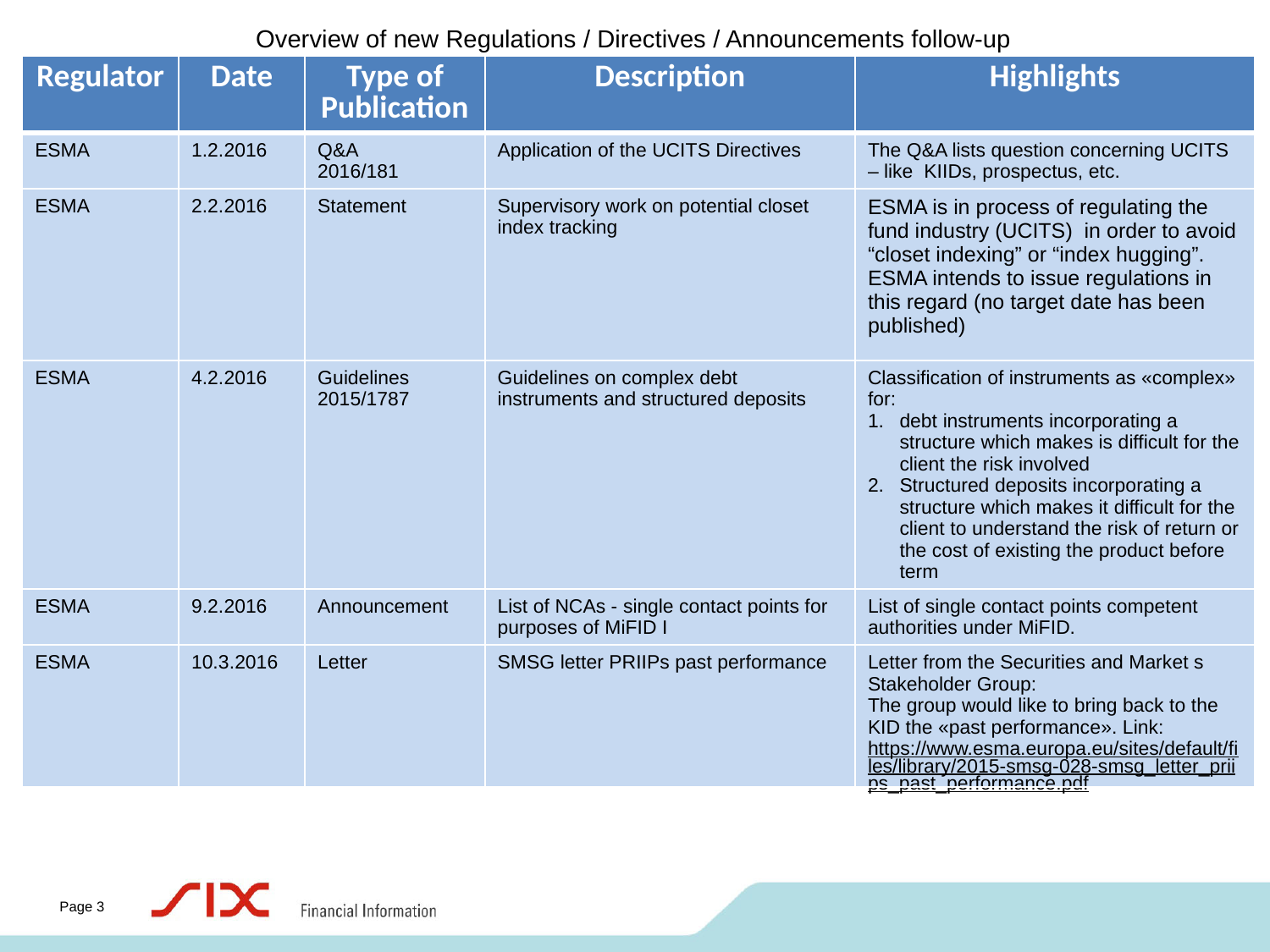

# Overview of new Regulations / Directives / Announcements follow-up

| Regulator | Date | Type of Publication | Description | Highlights |
| --- | --- | --- | --- | --- |
| ESMA | 1.2.2016 | Q&A 2016/181 | Application of the UCITS Directives | The Q&A lists question concerning UCITS – like KIIDs, prospectus, etc. |
| ESMA | 2.2.2016 | Statement | Supervisory work on potential closet index tracking | ESMA is in process of regulating the fund industry (UCITS)  in order to avoid “closet indexing” or “index hugging”. ESMA intends to issue regulations in this regard (no target date has been published) |
| ESMA | 4.2.2016 | Guidelines 2015/1787 | Guidelines on complex debt instruments and structured deposits | Classification of instruments as «complex» for: debt instruments incorporating a structure which makes is difficult for the client the risk involved Structured deposits incorporating a structure which makes it difficult for the client to understand the risk of return or the cost of existing the product before term |
| ESMA | 9.2.2016 | Announcement | List of NCAs - single contact points for purposes of MiFID I | List of single contact points competent authorities under MiFID. |
| ESMA | 10.3.2016 | Letter | SMSG letter PRIIPs past performance | Letter from the Securities and Market s Stakeholder Group: The group would like to bring back to the KID the «past performance». Link: https://www.esma.europa.eu/sites/default/files/library/2015-smsg-028-smsg\_letter\_priips\_past\_performance.pdf |
Page 3